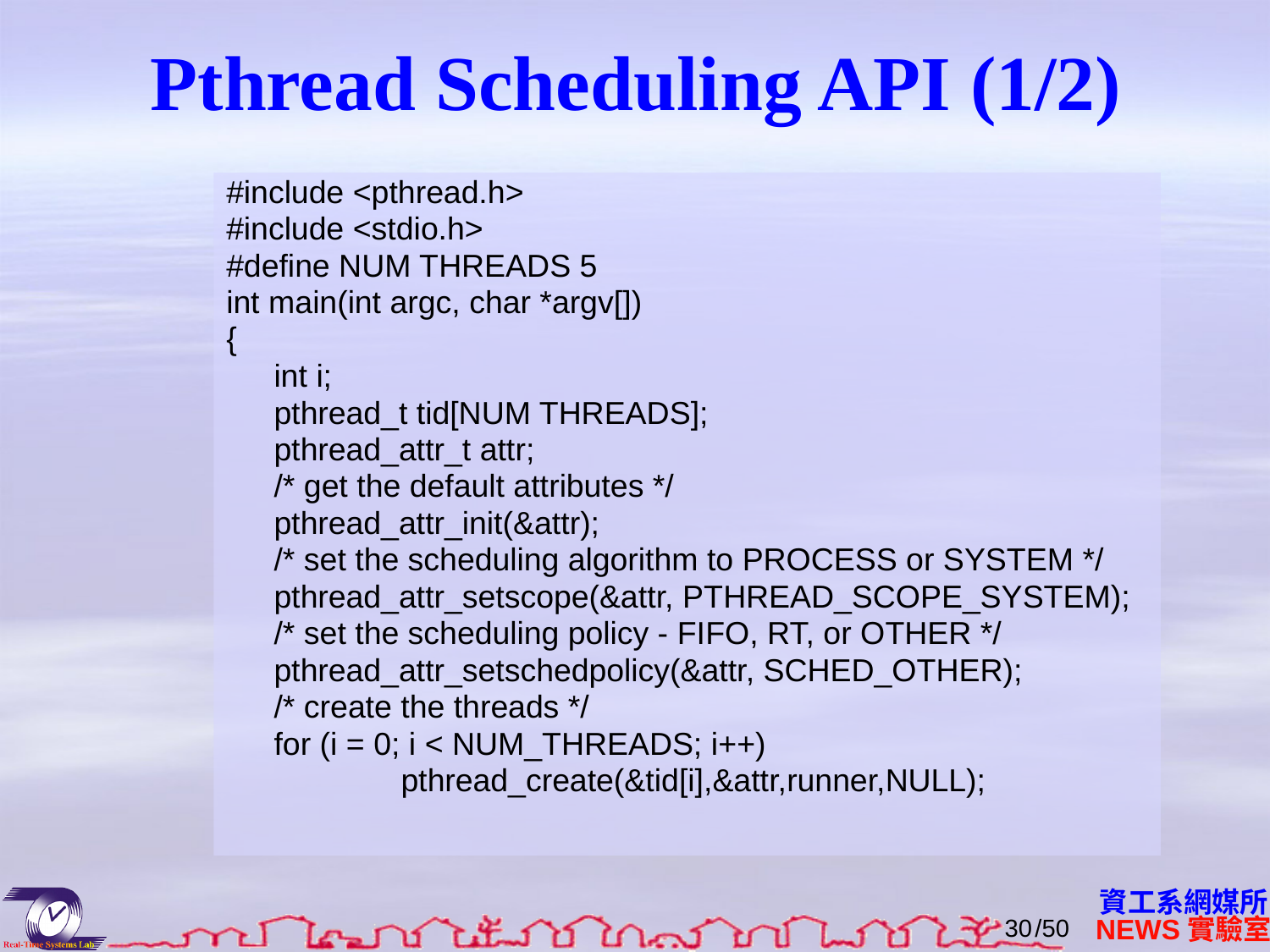

# Pthread Scheduling API (1/2)
#include <pthread.h>
#include <stdio.h>
#define NUM THREADS 5
int main(int argc, char *argv[])
{
	int i;
	pthread_t tid[NUM THREADS];
	pthread_attr_t attr;
	/* get the default attributes */
	pthread_attr_init(&attr);
	/* set the scheduling algorithm to PROCESS or SYSTEM */
	pthread_attr_setscope(&attr, PTHREAD_SCOPE_SYSTEM);
	/* set the scheduling policy - FIFO, RT, or OTHER */
	pthread_attr_setschedpolicy(&attr, SCHED_OTHER);
	/* create the threads */
	for (i = 0; i < NUM_THREADS; i++)
		pthread_create(&tid[i],&attr,runner,NULL);
30
/50